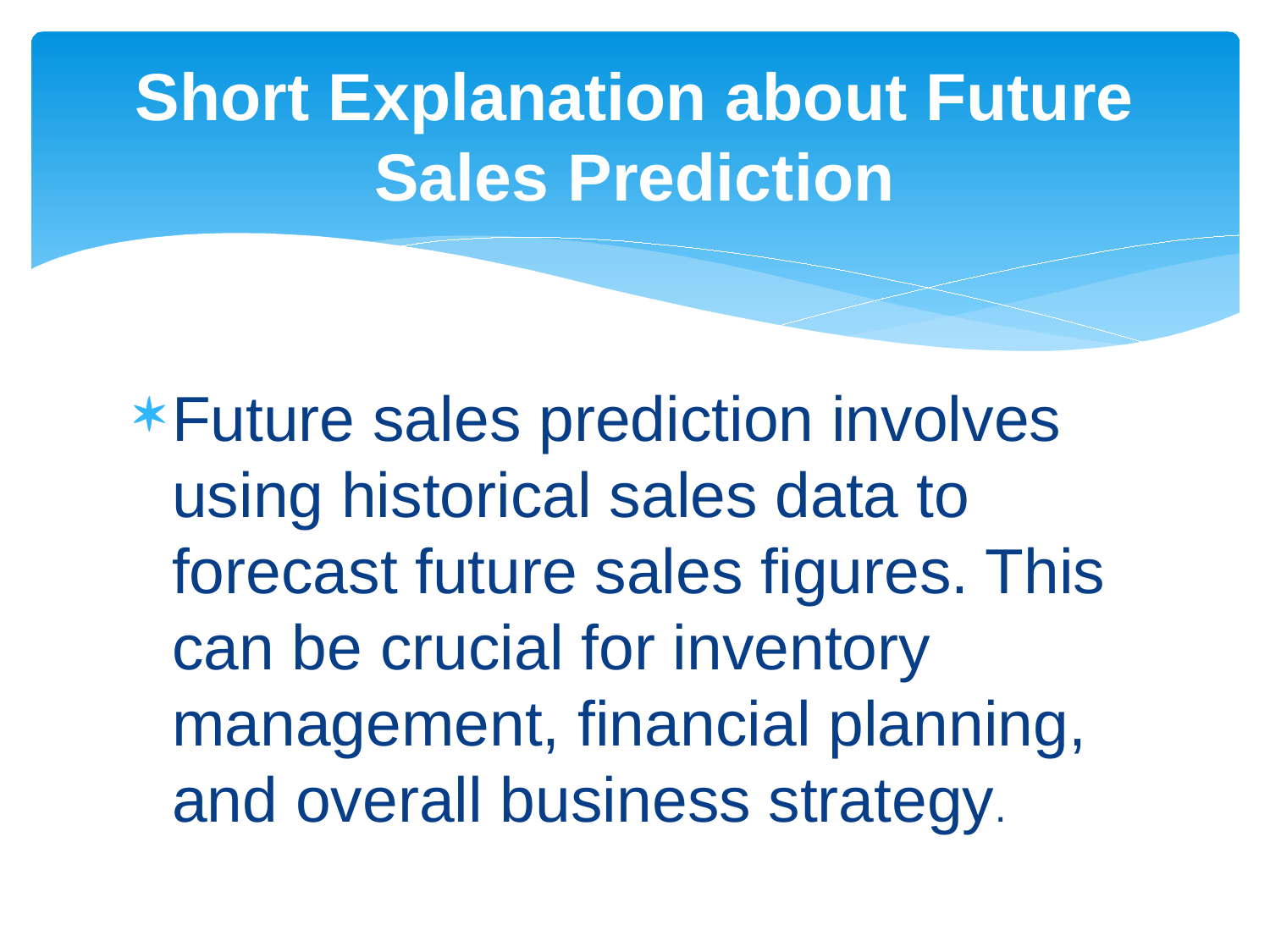

# Short Explanation about Future Sales Prediction
Future sales prediction involves using historical sales data to forecast future sales figures. This can be crucial for inventory management, financial planning, and overall business strategy.